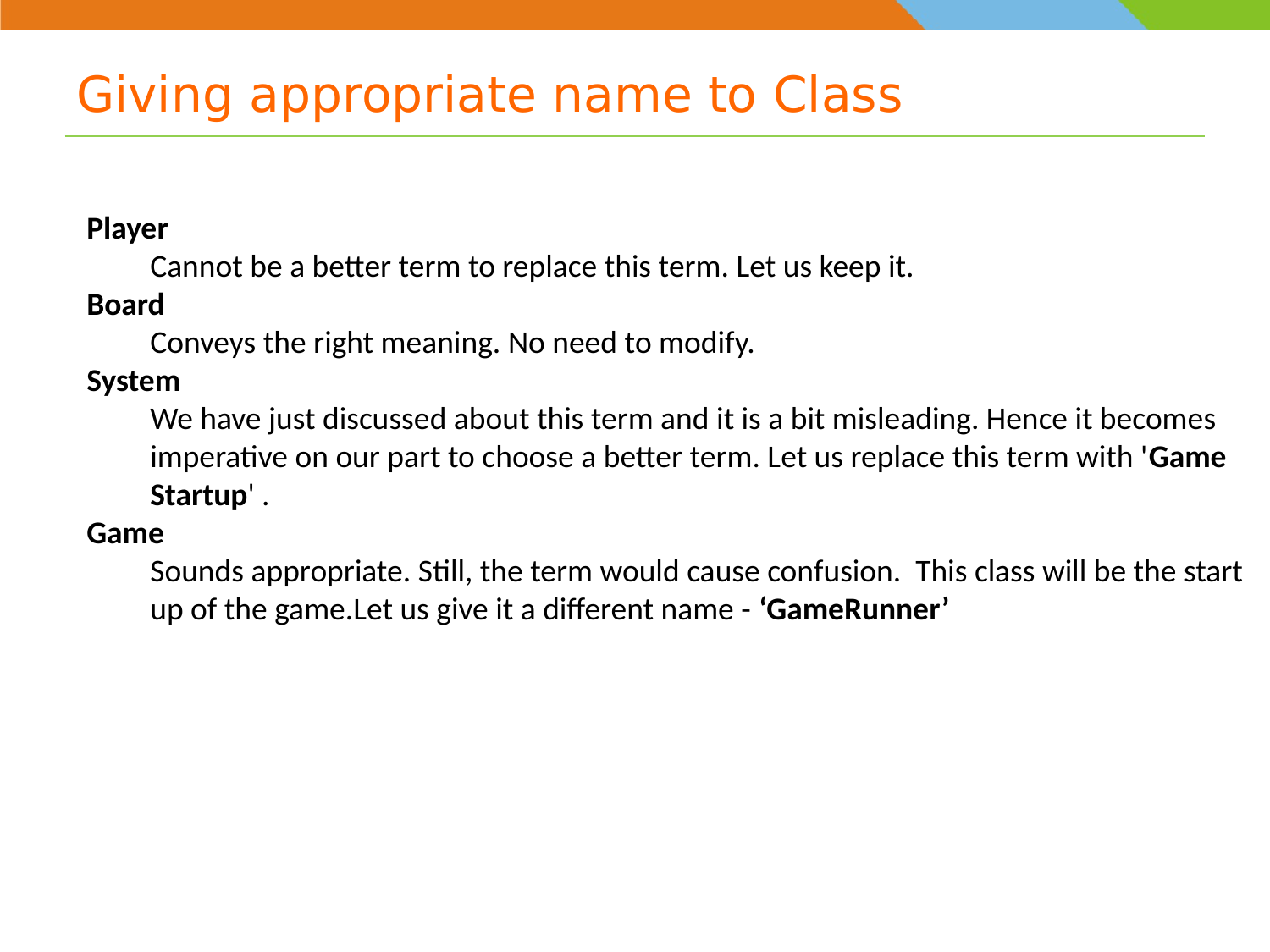

# Giving appropriate name to Class
Player
Cannot be a better term to replace this term. Let us keep it.
Board
Conveys the right meaning. No need to modify.
System
We have just discussed about this term and it is a bit misleading. Hence it becomes imperative on our part to choose a better term. Let us replace this term with 'Game Startup' .
Game
Sounds appropriate. Still, the term would cause confusion.  This class will be the start up of the game.Let us give it a different name - ‘GameRunner’